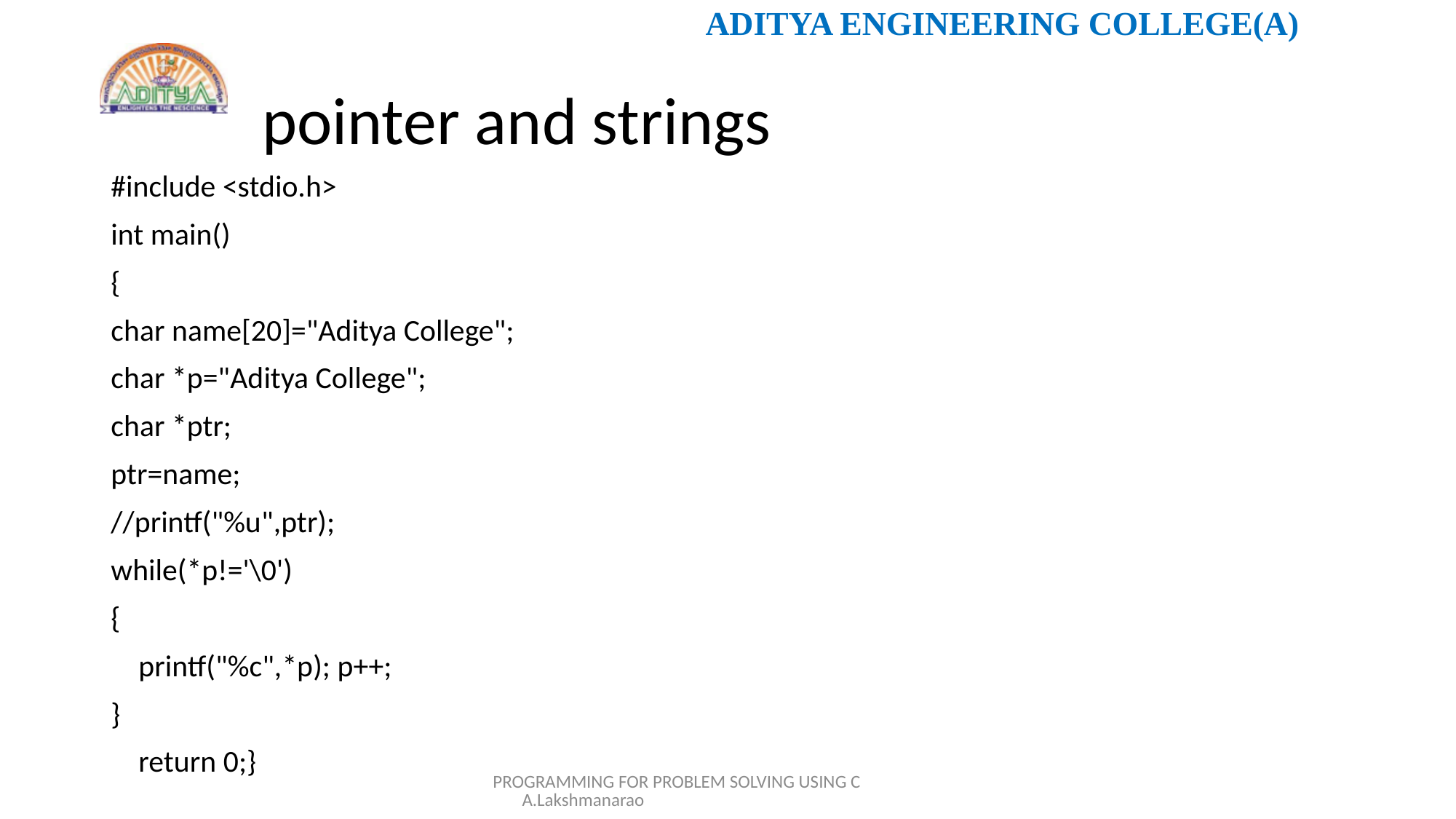

# pointer and strings
#include <stdio.h>
int main()
{
char name[20]="Aditya College";
char *p="Aditya College";
char *ptr;
ptr=name;
//printf("%u",ptr);
while(*p!='\0')
{
    printf("%c",*p); p++;
}
    return 0;}

PROGRAMMING FOR PROBLEM SOLVING USING C                               A.Lakshmanarao